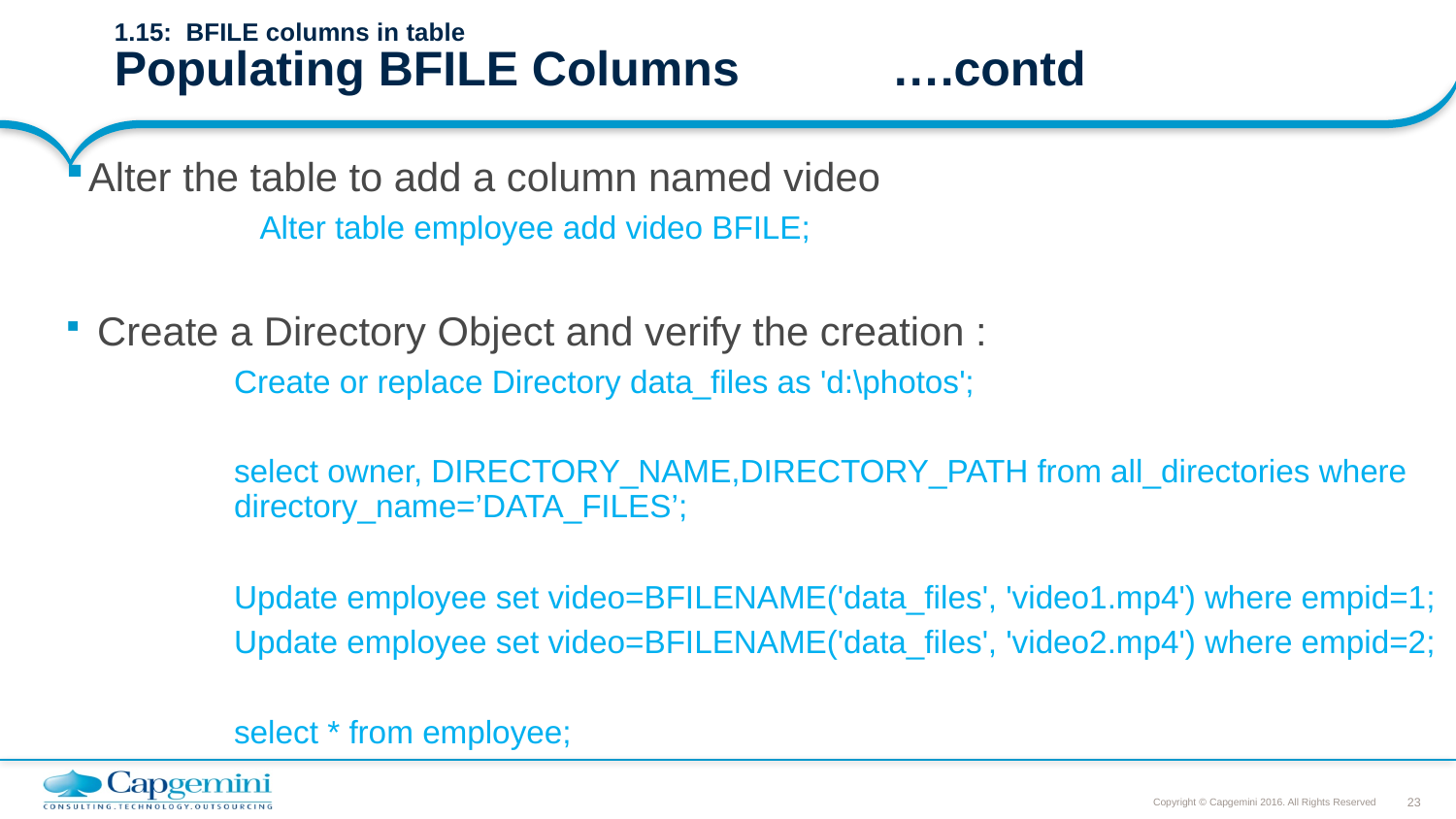

# 1.15:  BFILE columns in table Populating BFILE Columns 			….contd
Alter the table to add a column named video
		Alter table employee add video BFILE;

 Create a Directory Object and verify the creation :
		Create or replace Directory data_files as 'd:\photos';

		select owner, DIRECTORY_NAME,DIRECTORY_PATH from all_directories where 	directory_name=’DATA_FILES’;

		Update employee set video=BFILENAME('data_files', 'video1.mp4') where empid=1;
 		Update employee set video=BFILENAME('data_files', 'video2.mp4') where empid=2;

		select * from employee;